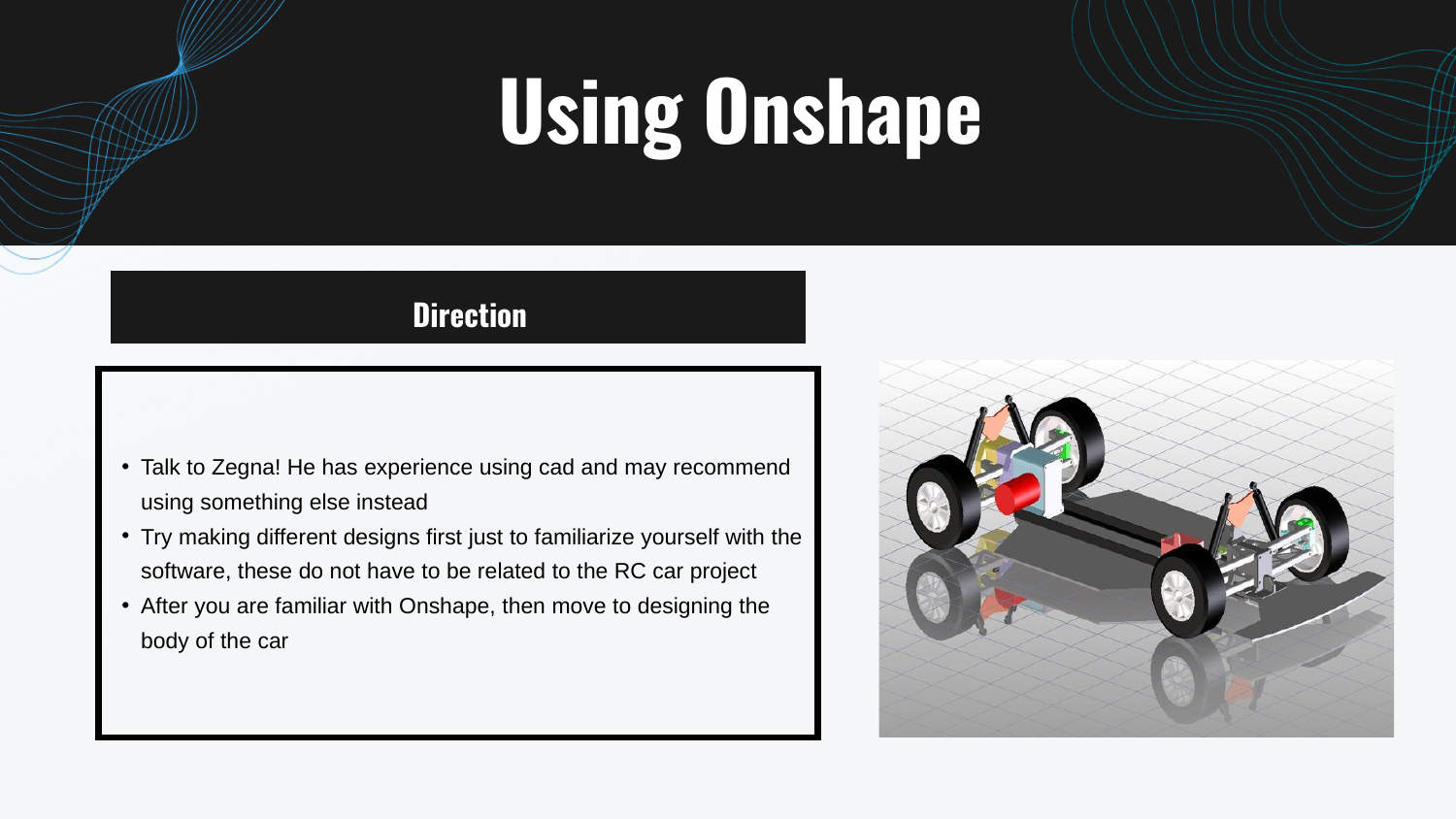

Using Onshape

Direction

Talk to Zegna! He has experience using cad and may recommend using something else instead
Try making different designs first just to familiarize yourself with the software, these do not have to be related to the RC car project
After you are familiar with Onshape, then move to designing the body of the car